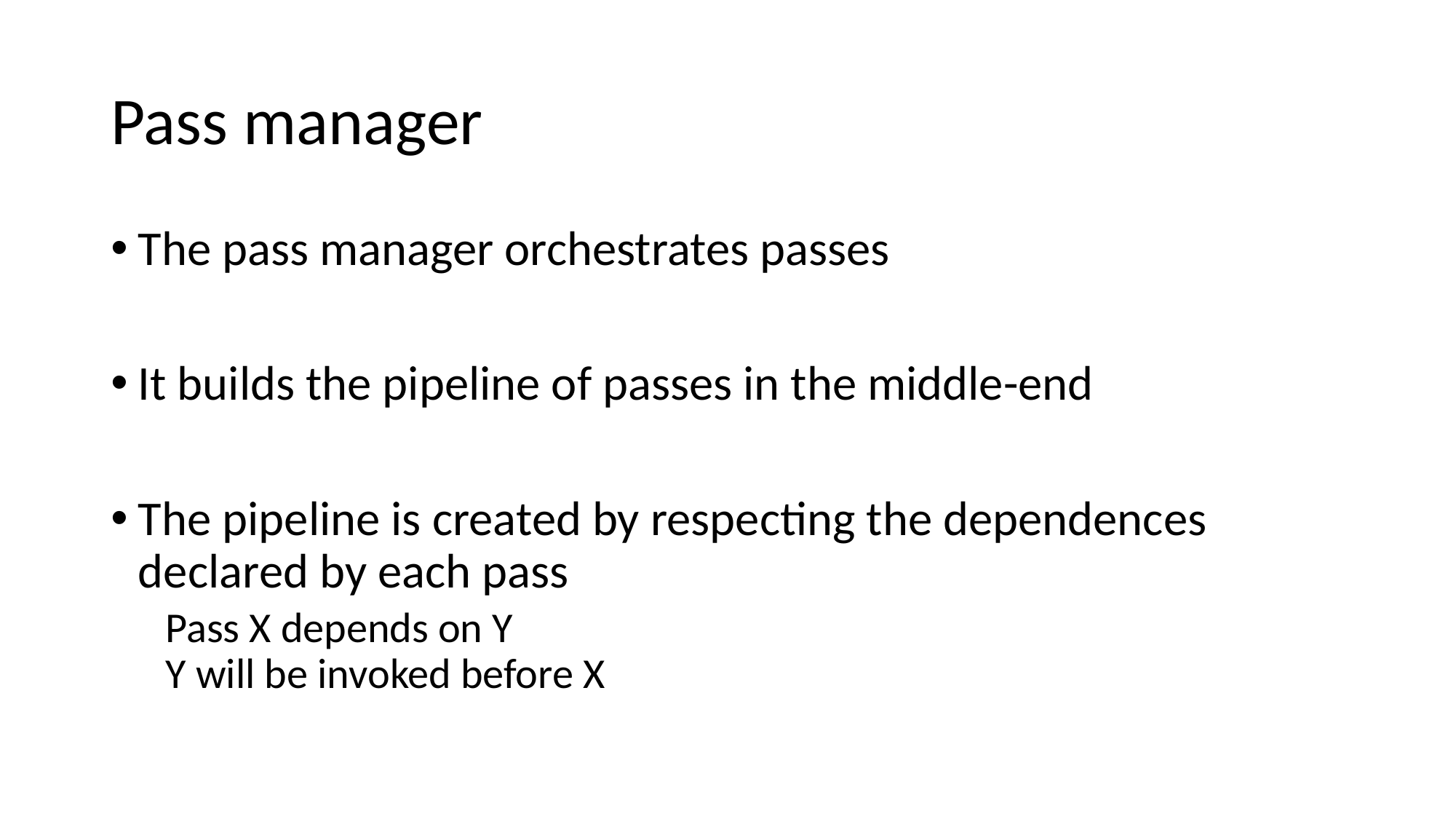

# Pass manager
The pass manager orchestrates passes

It builds the pipeline of passes in the middle-end

The pipeline is created by respecting the dependences
declared by each pass
Pass X depends on Y
Y will be invoked before X